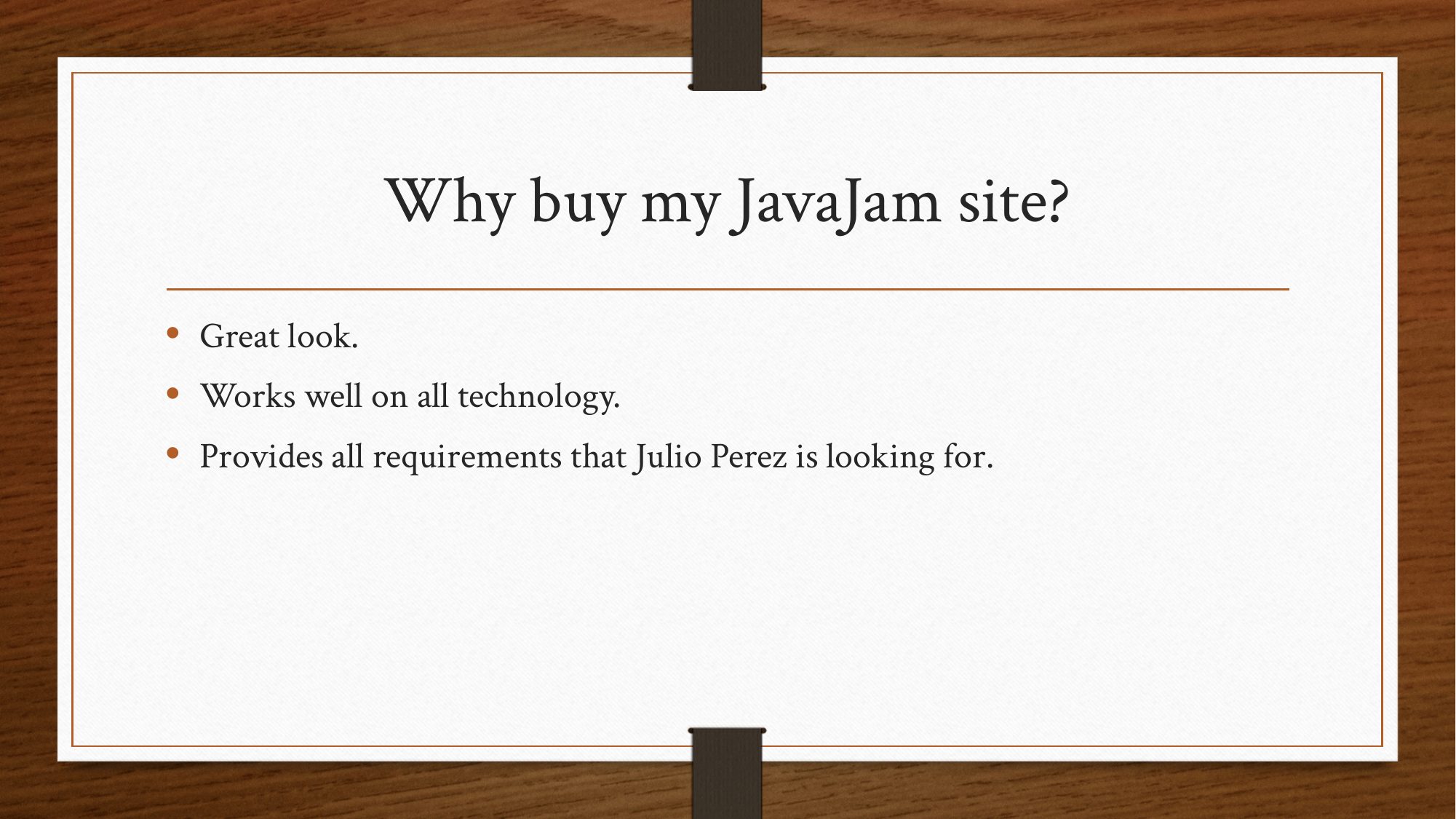

# Why buy my JavaJam site?
Great look.
Works well on all technology.
Provides all requirements that Julio Perez is looking for.